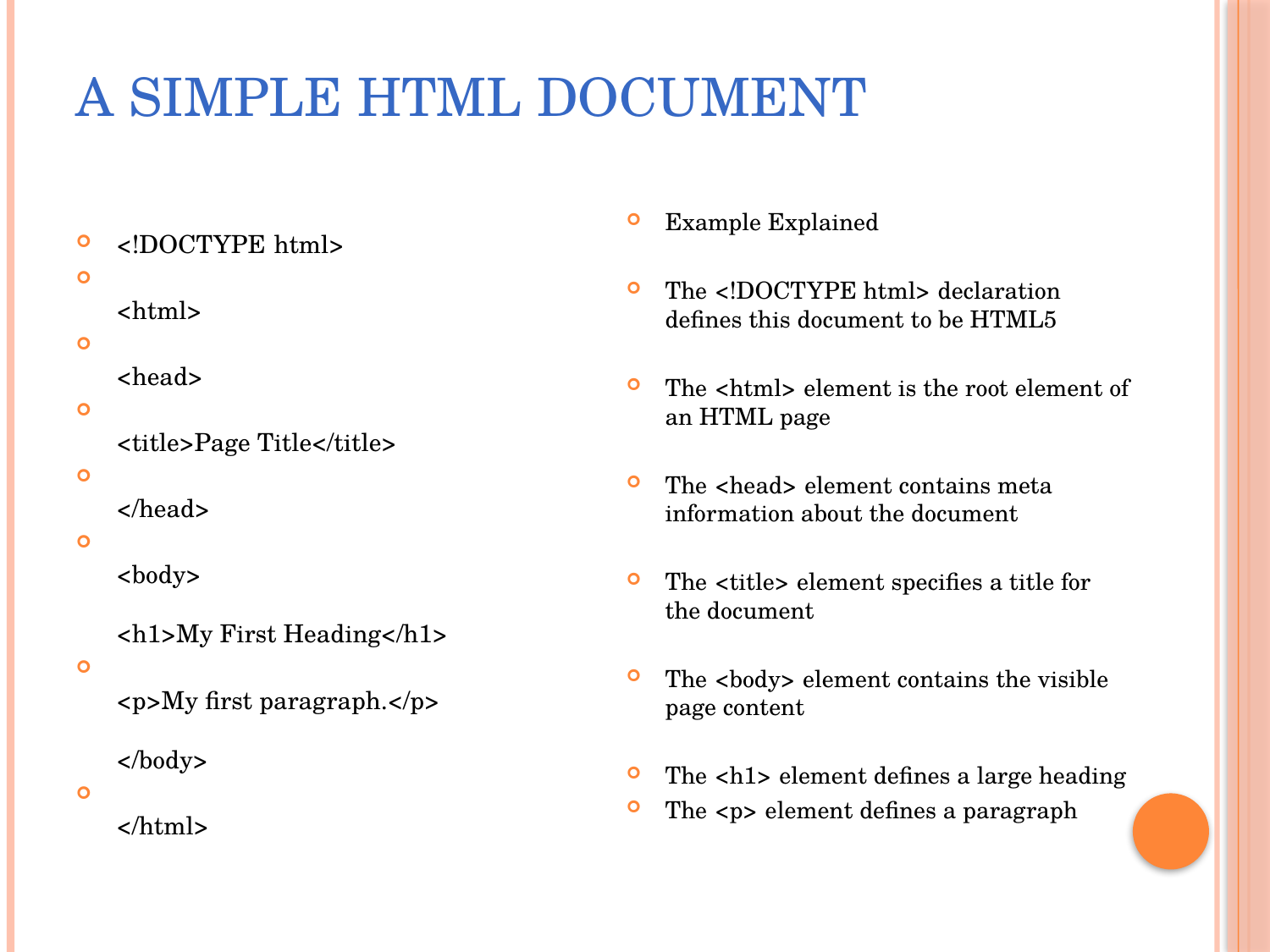

# A Simple HTML Document
Example Explained

The <!DOCTYPE html> declaration defines this document to be HTML5

The <html> element is the root element of an HTML page

The <head> element contains meta information about the document

The <title> element specifies a title for the document

The <body> element contains the visible page content

The <h1> element defines a large heading
The <p> element defines a paragraph

<!DOCTYPE html>
<html>
<head>
<title>Page Title</title>
</head>
<body>
<h1>My First Heading</h1>
<p>My first paragraph.</p>
</body>
</html>